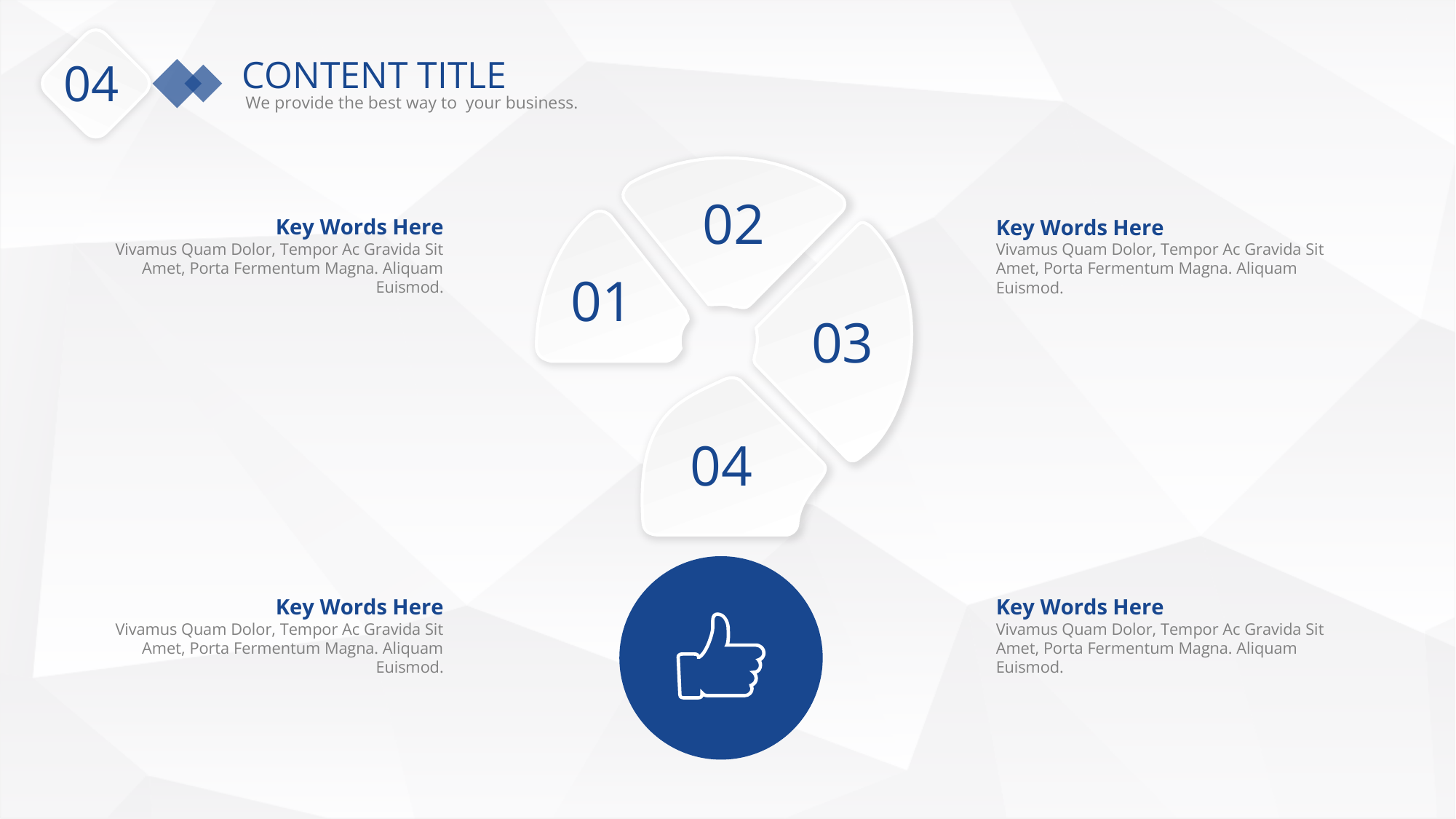

CONTENT TITLE
We provide the best way to  your business.
04

Key Words Here
Vivamus Quam Dolor, Tempor Ac Gravida Sit Amet, Porta Fermentum Magna. Aliquam Euismod.
Key Words Here
Vivamus Quam Dolor, Tempor Ac Gravida Sit Amet, Porta Fermentum Magna. Aliquam Euismod.
02

01
03

04

Key Words Here
Vivamus Quam Dolor, Tempor Ac Gravida Sit Amet, Porta Fermentum Magna. Aliquam Euismod.
Key Words Here
Vivamus Quam Dolor, Tempor Ac Gravida Sit Amet, Porta Fermentum Magna. Aliquam Euismod.